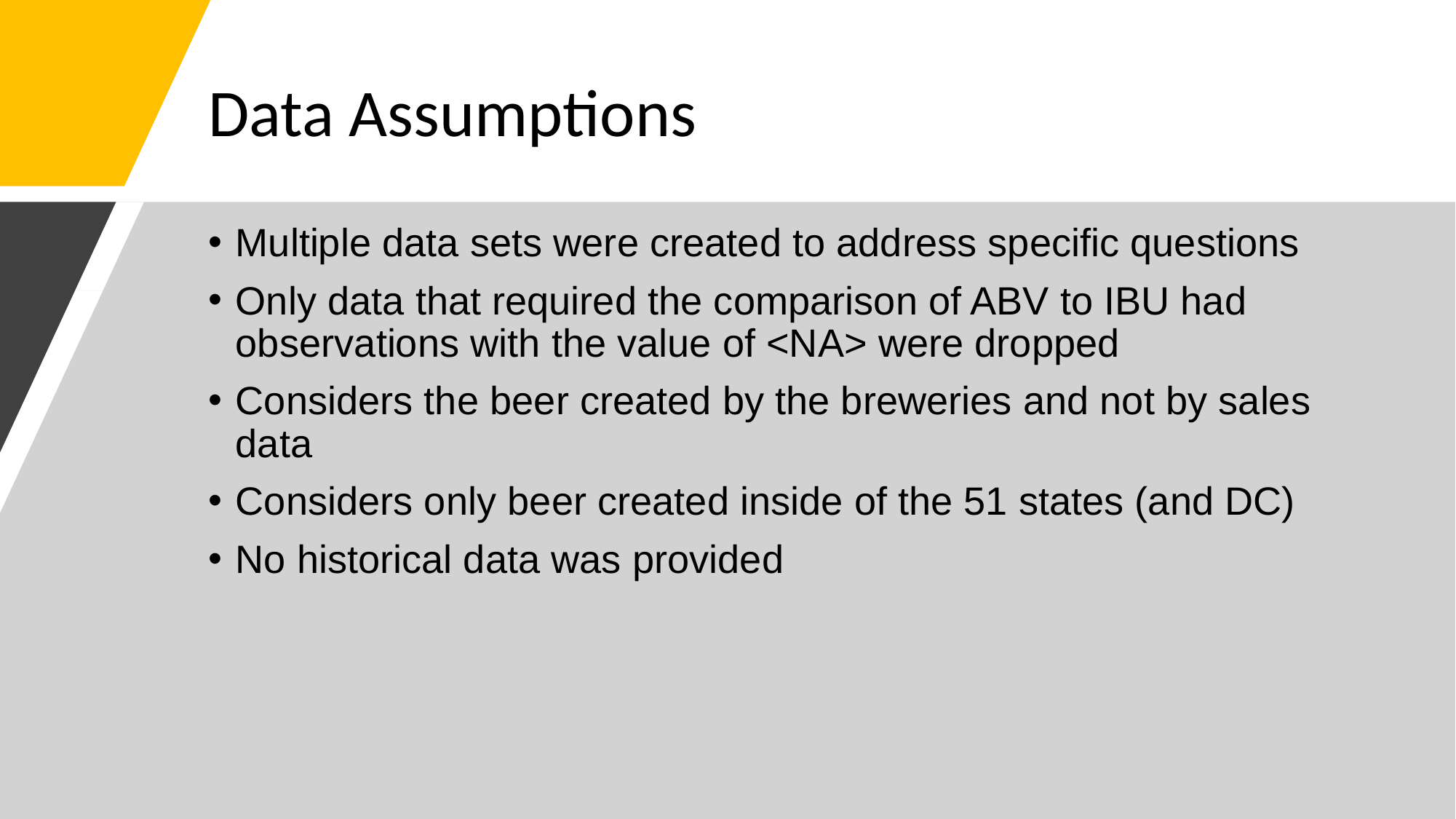

# Data Assumptions

Multiple data sets were created to address specific questions
Only data that required the comparison of ABV to IBU had observations with the value of <NA> were dropped
Considers the beer created by the breweries and not by sales data
Considers only beer created inside of the 51 states (and DC)
No historical data was provided